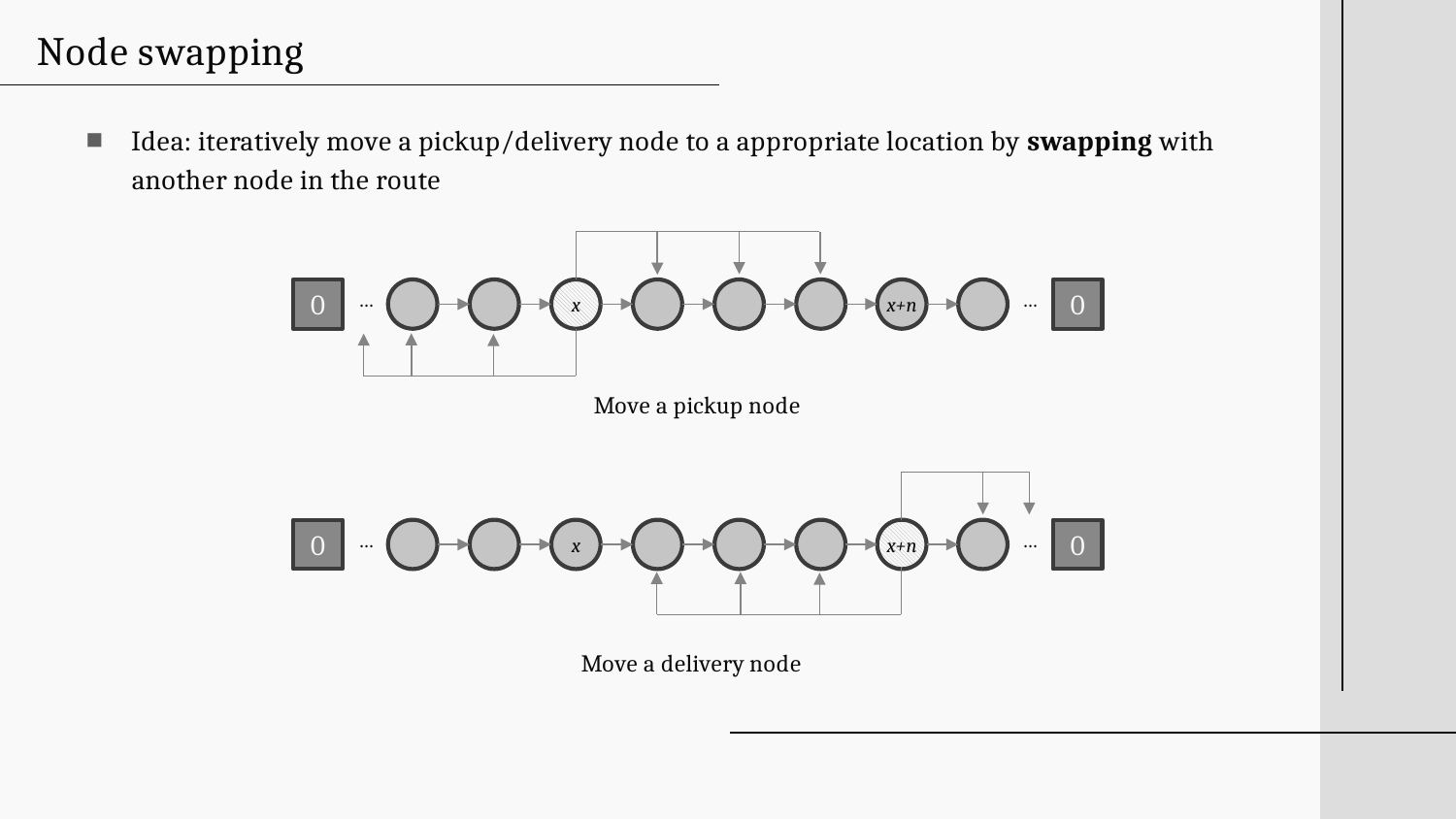

# Node swapping
Idea: iteratively move a pickup/delivery node to a appropriate location by swapping with another node in the route
…
…
0

x

x+n

0
Move a pickup node
…
…
0

x

x+n

0
Move a delivery node